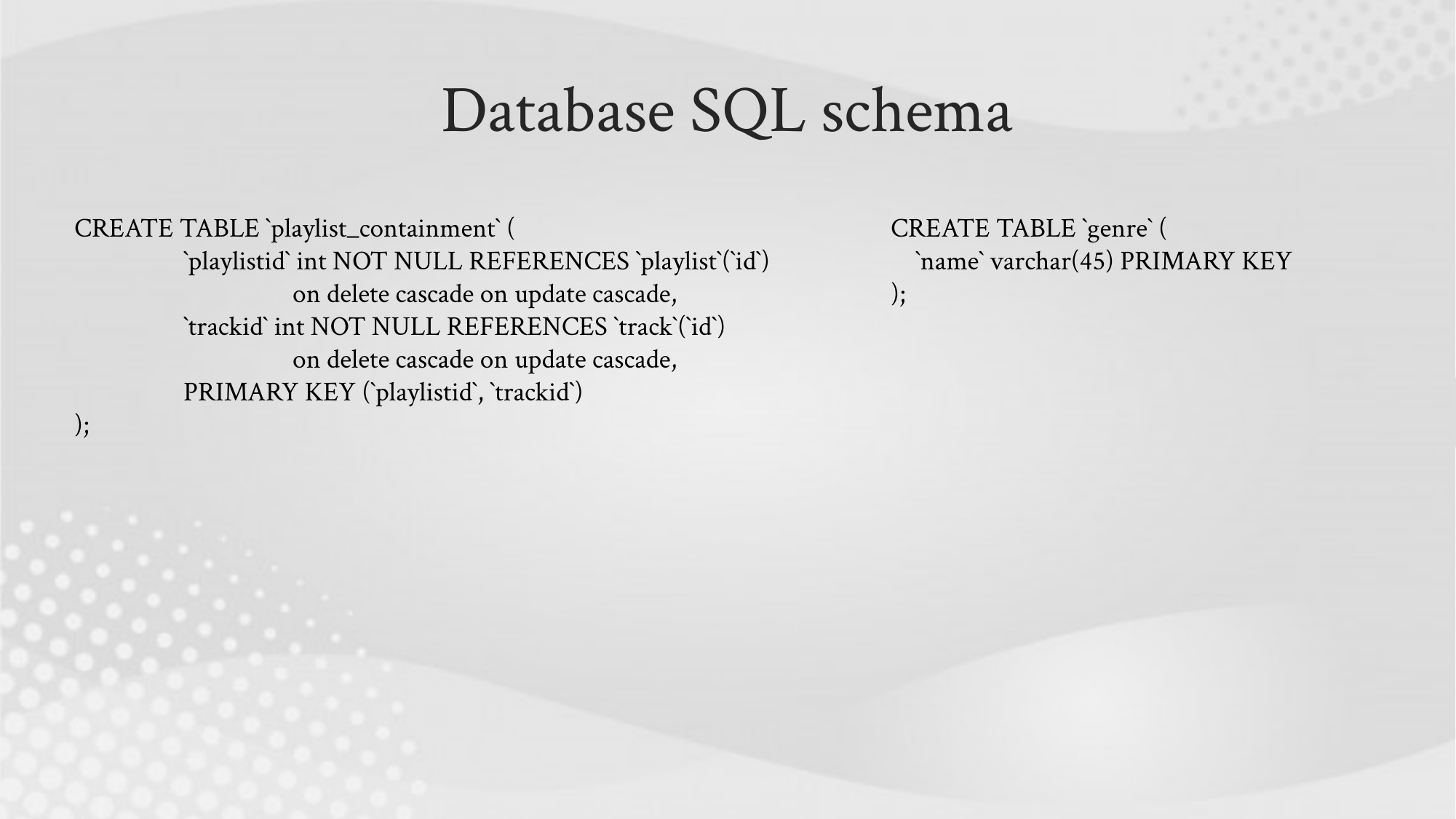

# Database SQL schema
CREATE TABLE `playlist_containment` (
	`playlistid` int NOT NULL REFERENCES `playlist`(`id`)
		on delete cascade on update cascade,
    	`trackid` int NOT NULL REFERENCES `track`(`id`)
		on delete cascade on update cascade,
	PRIMARY KEY (`playlistid`, `trackid`)
);
CREATE TABLE `genre` (
    `name` varchar(45) PRIMARY KEY
);